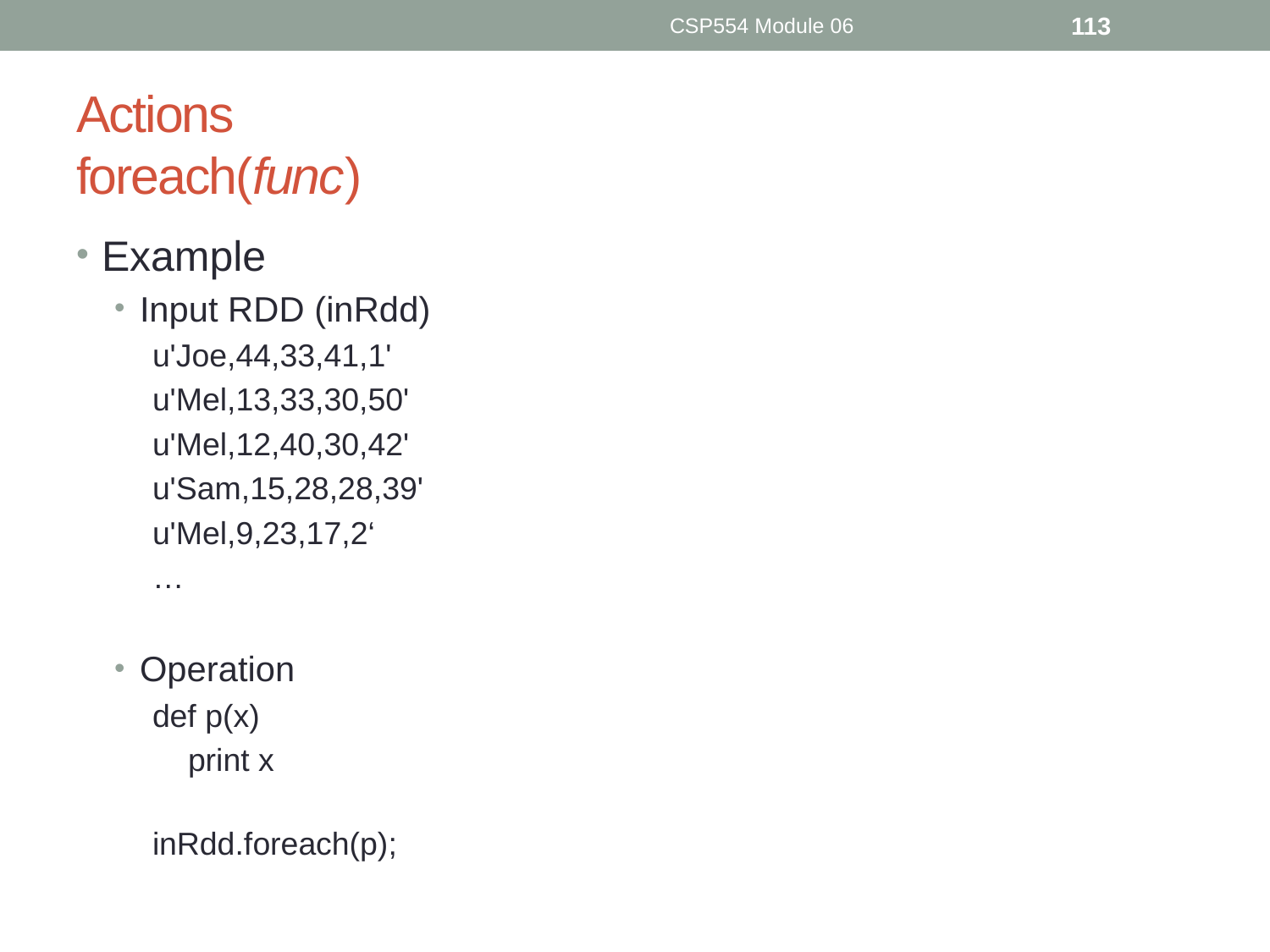

CSP554 Module 06
113
# Actions foreach(func)
Example
Input RDD (inRdd)
u'Joe,44,33,41,1'
u'Mel,13,33,30,50'
u'Mel,12,40,30,42'
u'Sam,15,28,28,39'
u'Mel,9,23,17,2‘
…

Operation
def p(x)
    print x

inRdd.foreach(p);